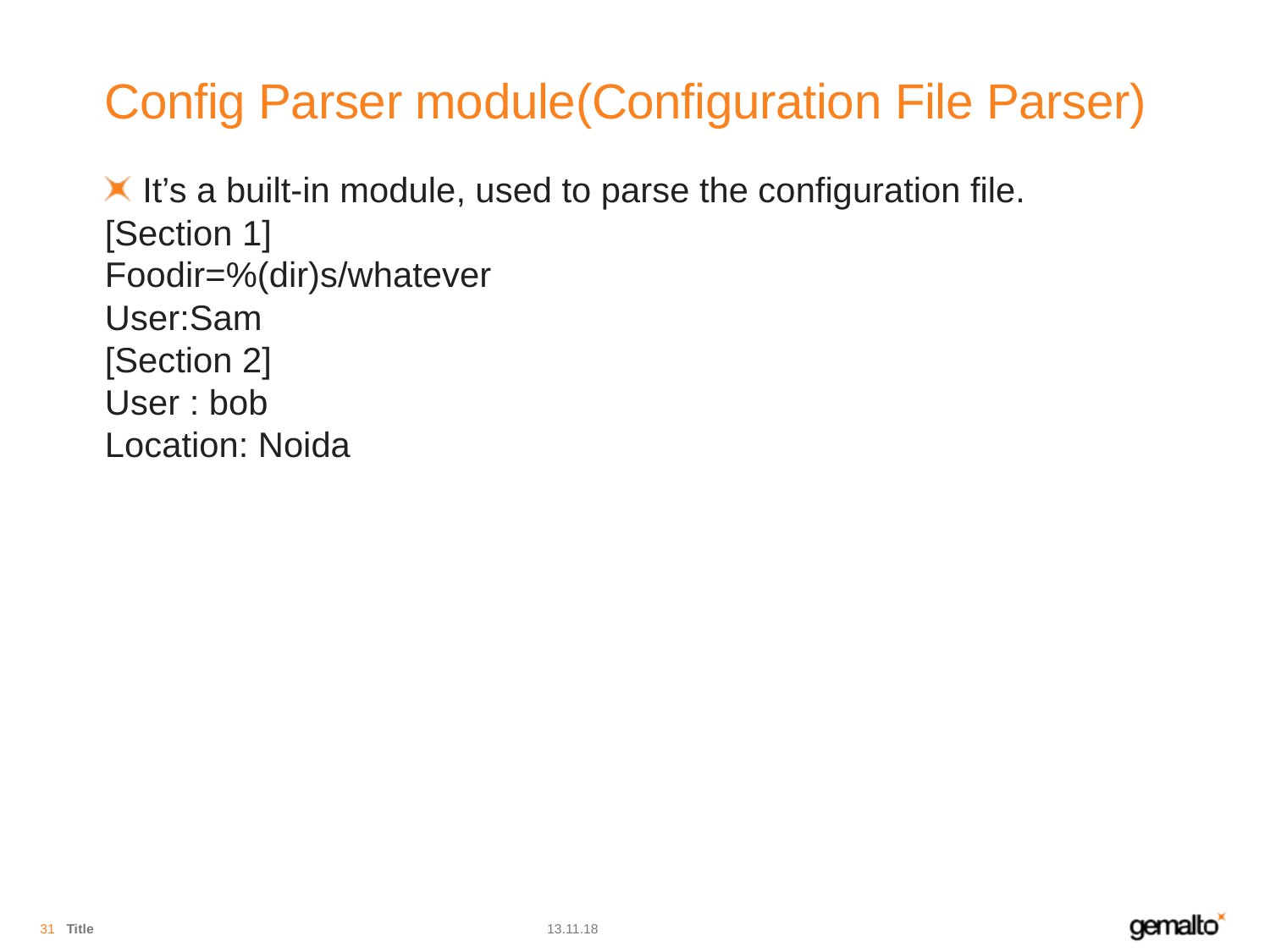

# Config Parser module(Configuration File Parser)
It’s a built-in module, used to parse the configuration file.
[Section 1]
Foodir=%(dir)s/whatever
User:Sam
[Section 2]
User : bob
Location: Noida
31
Title
13.11.18